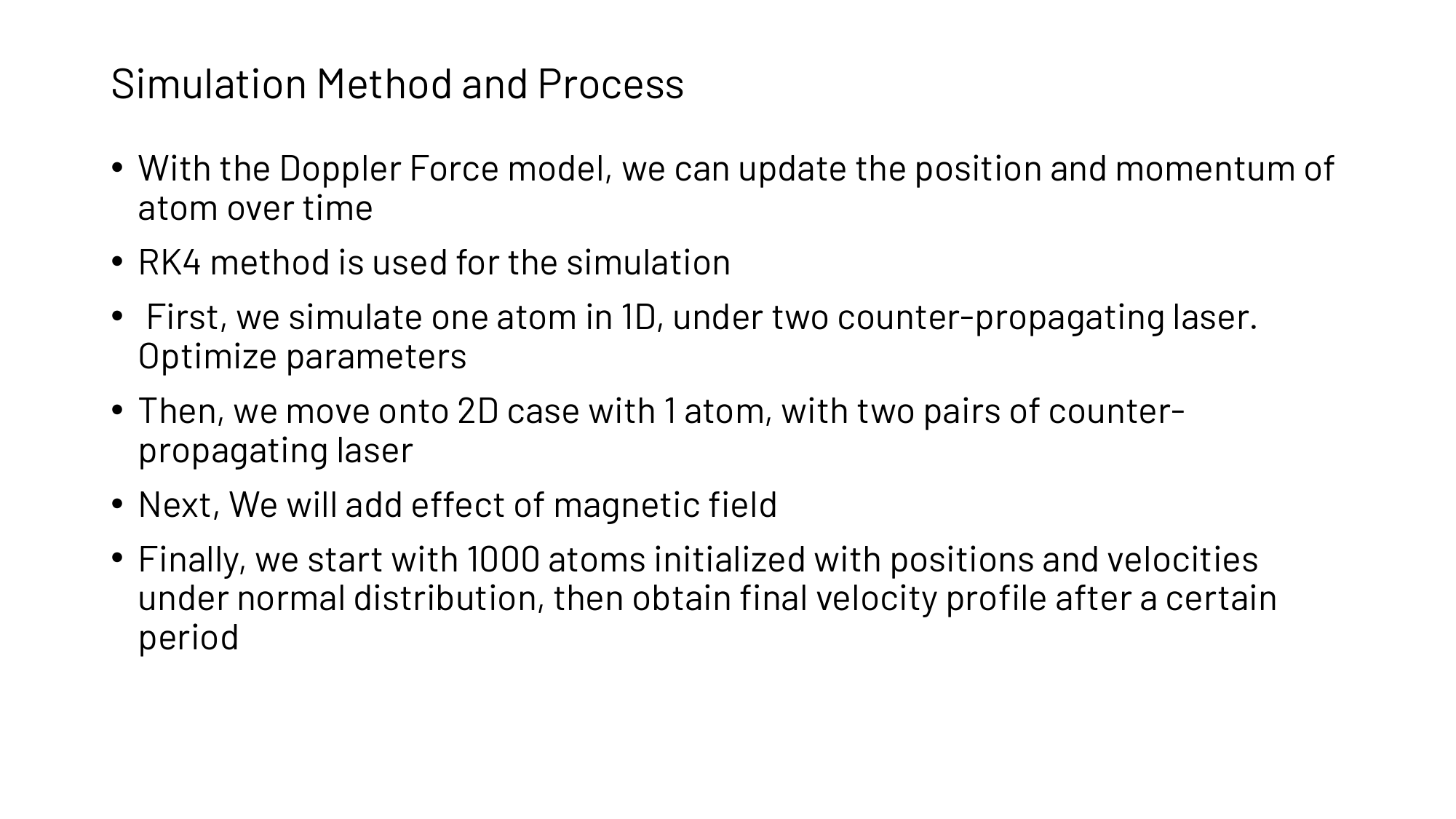

# Simulation Method and Process
With the Doppler Force model, we can update the position and momentum of atom over time
RK4 method is used for the simulation
 First, we simulate one atom in 1D, under two counter-propagating laser. Optimize parameters
Then, we move onto 2D case with 1 atom, with two pairs of counter-propagating laser
Next, We will add effect of magnetic field
Finally, we start with 1000 atoms initialized with positions and velocities under normal distribution, then obtain final velocity profile after a certain period